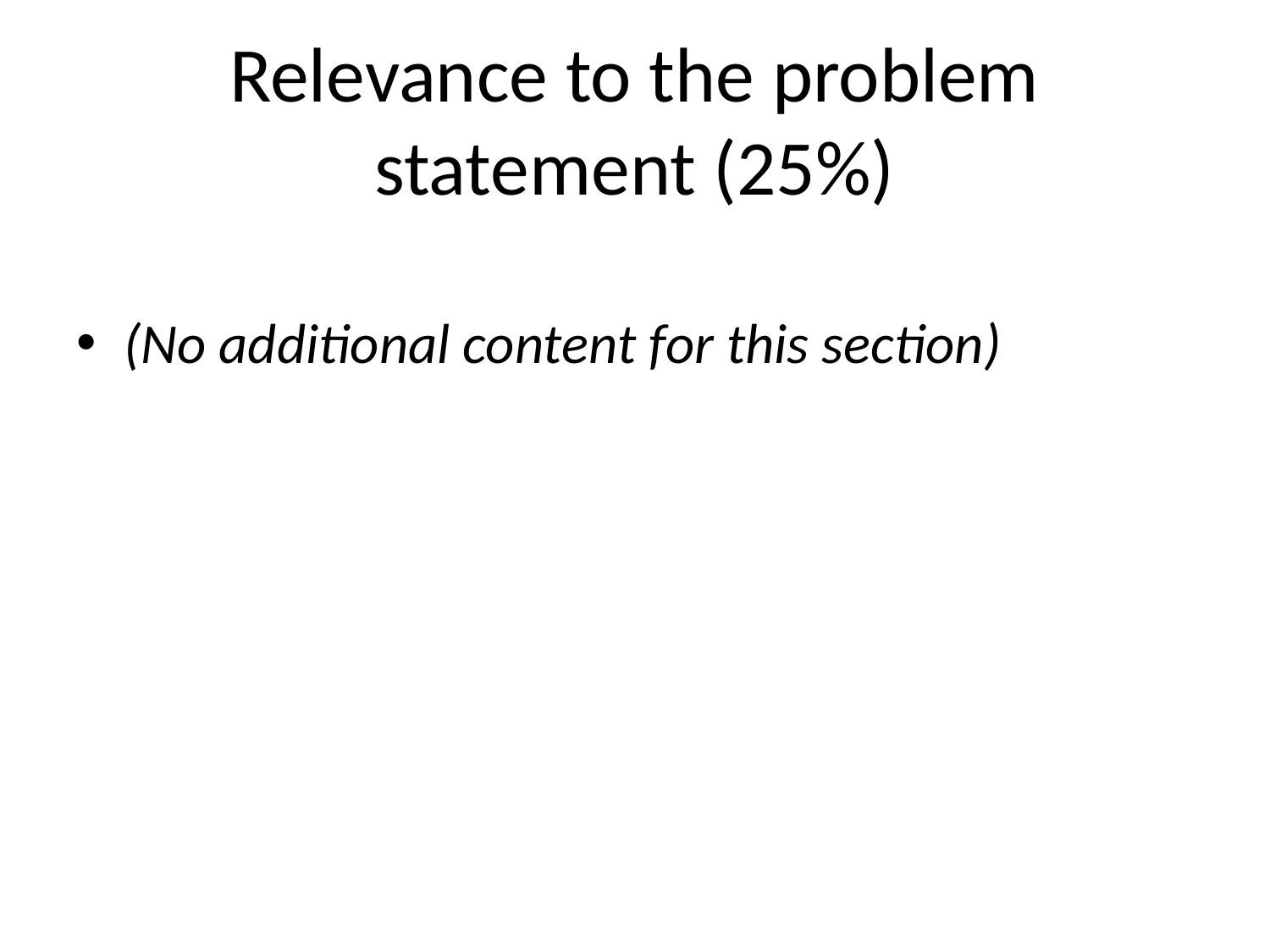

# Relevance to the problem statement (25%)

(No additional content for this section)